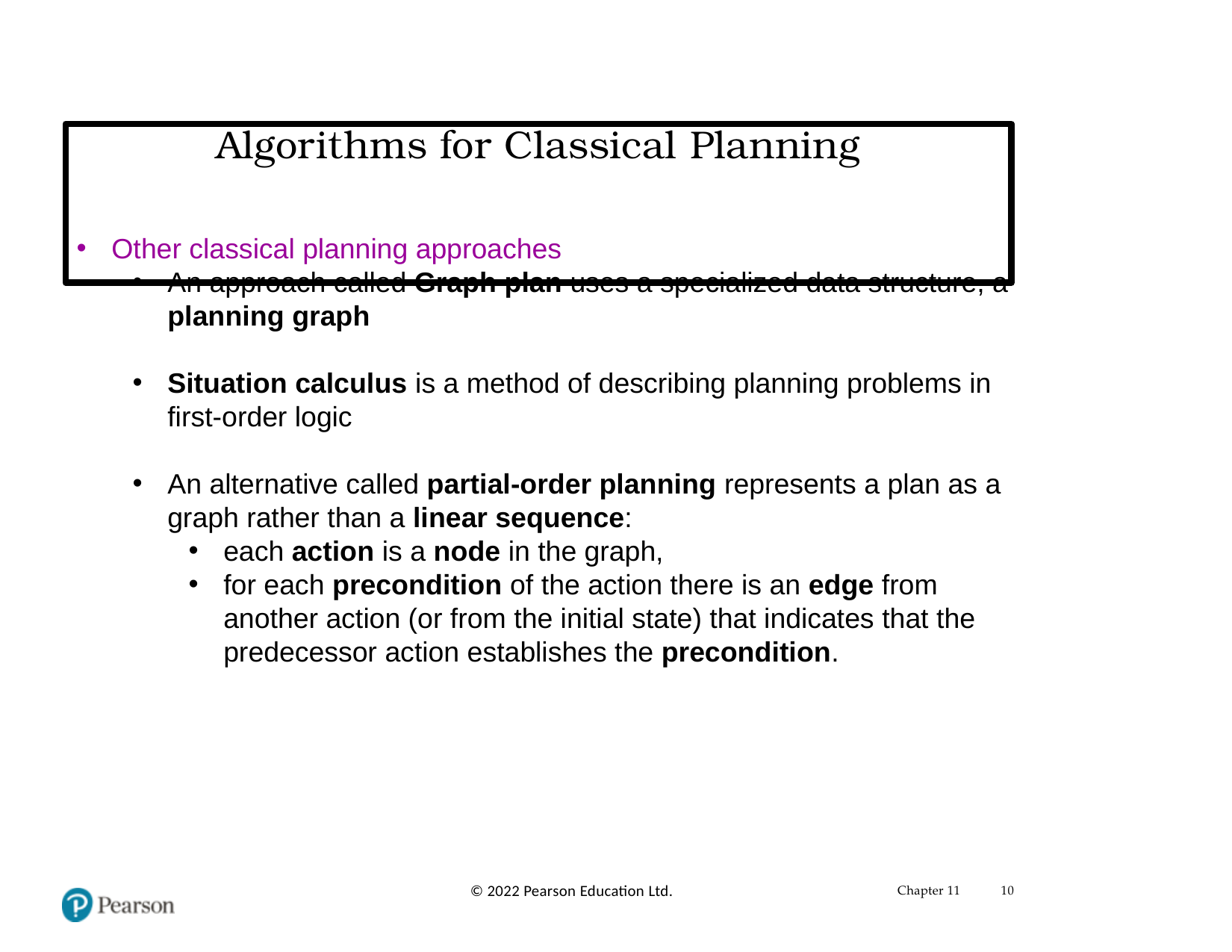

# Algorithms for Classical Planning

Other classical planning approaches
An approach called Graph plan uses a specialized data structure, a planning graph

Situation calculus is a method of describing planning problems in first-order logic

An alternative called partial-order planning represents a plan as a graph rather than a linear sequence:
each action is a node in the graph,
for each precondition of the action there is an edge from another action (or from the initial state) that indicates that the predecessor action establishes the precondition.
Chapter 11
10